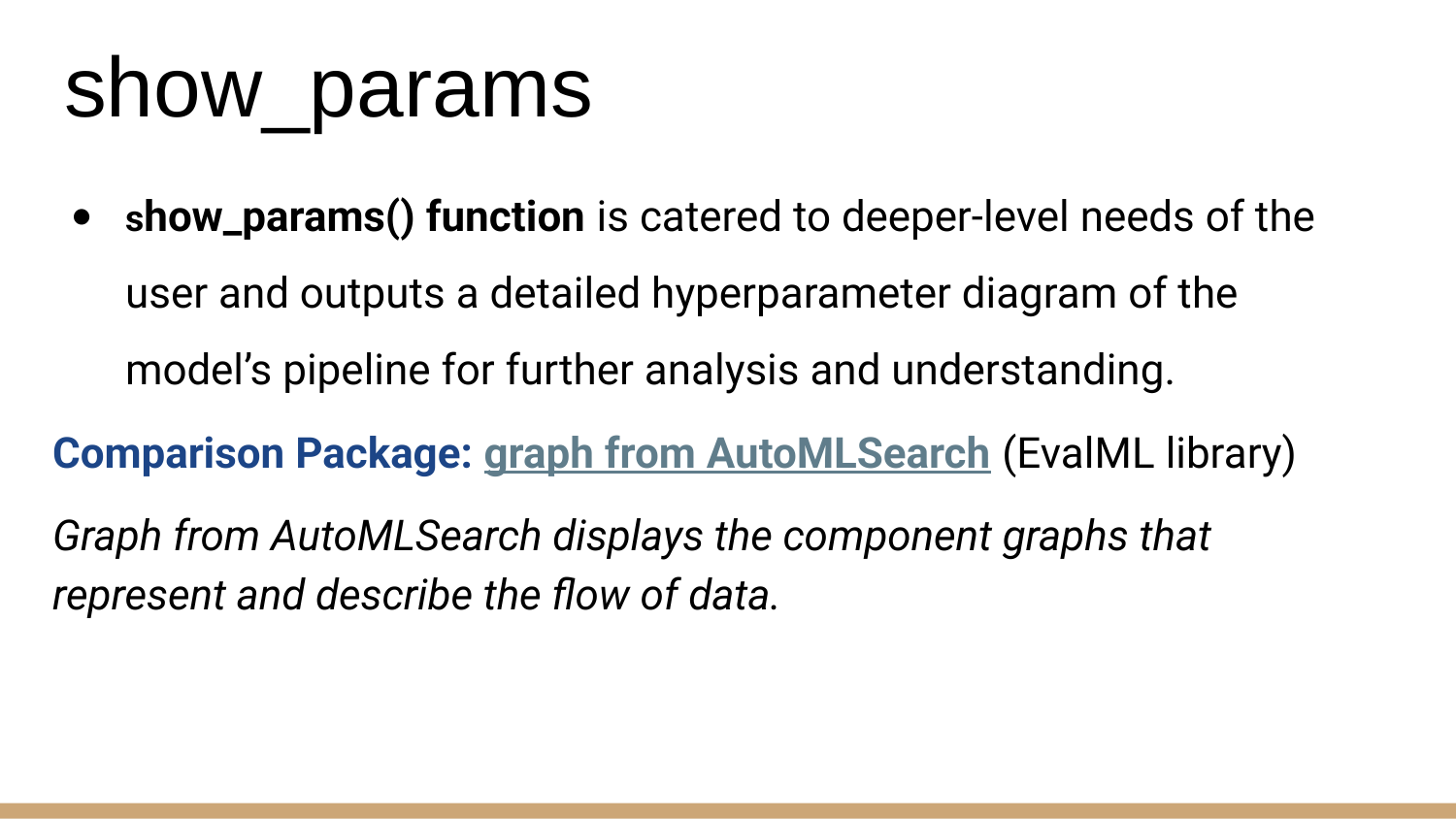

# show_params
show_params() function is catered to deeper-level needs of the user and outputs a detailed hyperparameter diagram of the model’s pipeline for further analysis and understanding.
Comparison Package: graph from AutoMLSearch (EvalML library)
Graph from AutoMLSearch displays the component graphs that represent and describe the flow of data.